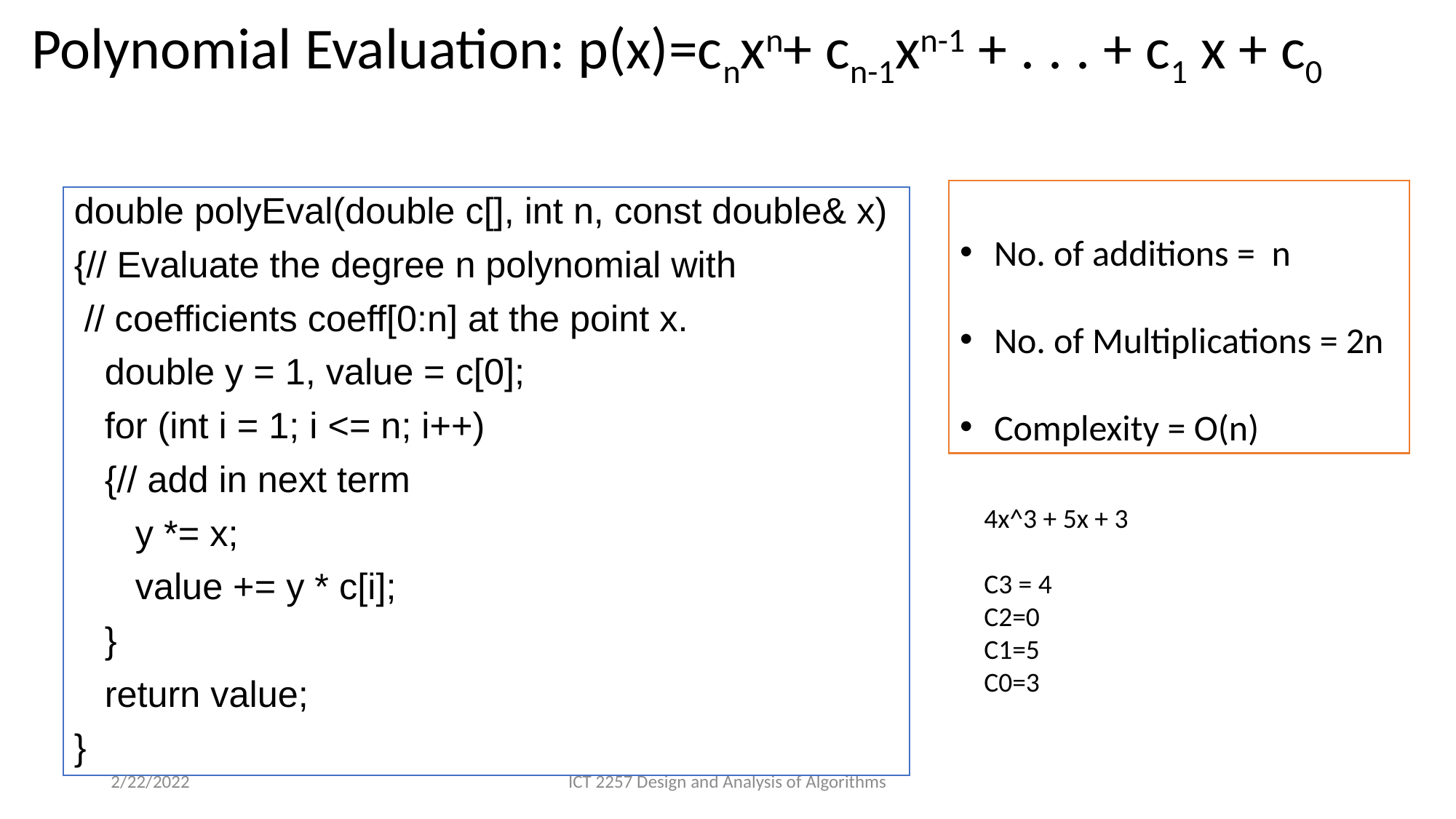

# Polynomial Evaluation: p(x)=cnxn+ cn-1xn-1 + . . . + c1 x + c0

No. of additions =  n

No. of Multiplications = 2n

Complexity = O(n)
double polyEval(double c[], int n, const double& x)
{// Evaluate the degree n polynomial with
 // coefficients coeff[0:n] at the point x.
   double y = 1, value = c[0];
   for (int i = 1; i <= n; i++)
   {// add in next term
      y *= x;
      value += y * c[i];
   }
   return value;
}

4x^3 + 5x + 3

C3 = 4
C2=0
C1=5
C0=3
2/22/2022
ICT 2257 Design and Analysis of Algorithms